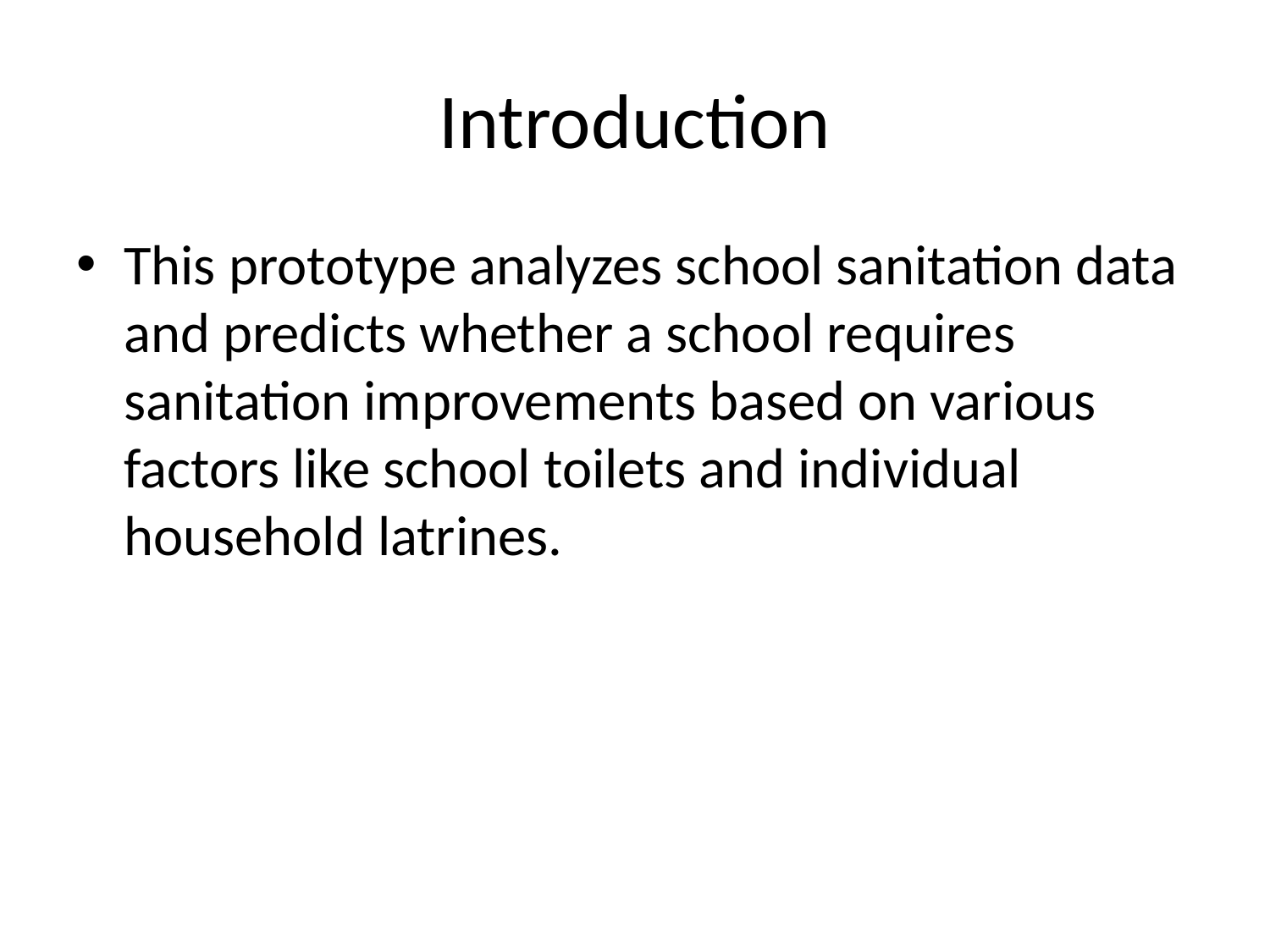

# Introduction
This prototype analyzes school sanitation data and predicts whether a school requires sanitation improvements based on various factors like school toilets and individual household latrines.